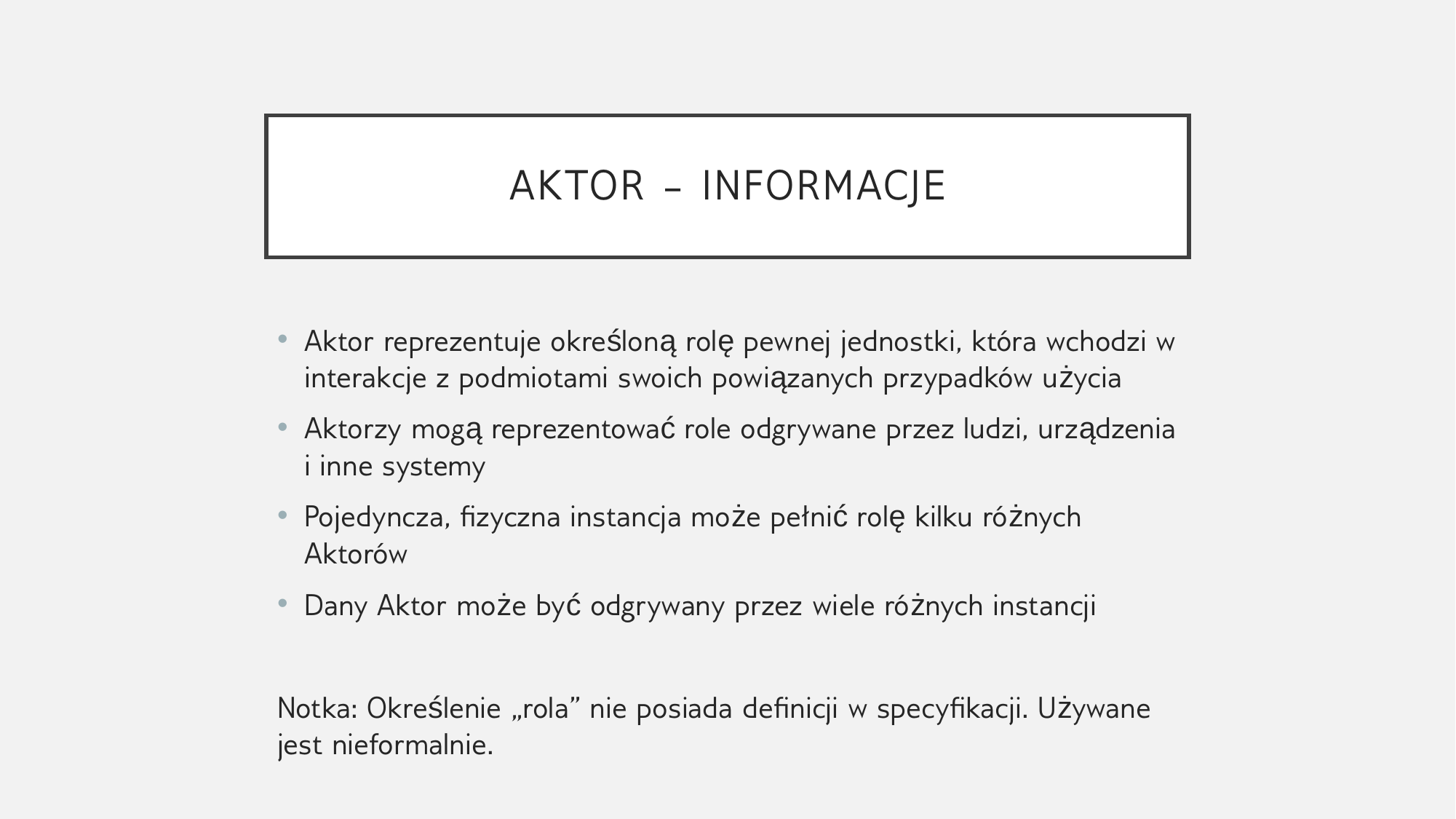

# Aktor – informacje
Aktor reprezentuje określoną rolę pewnej jednostki, która wchodzi w interakcje z podmiotami swoich powiązanych przypadków użycia
Aktorzy mogą reprezentować role odgrywane przez ludzi, urządzenia i inne systemy
Pojedyncza, fizyczna instancja może pełnić rolę kilku różnych Aktorów
Dany Aktor może być odgrywany przez wiele różnych instancji

Notka: Określenie „rola” nie posiada definicji w specyfikacji. Używane jest nieformalnie.